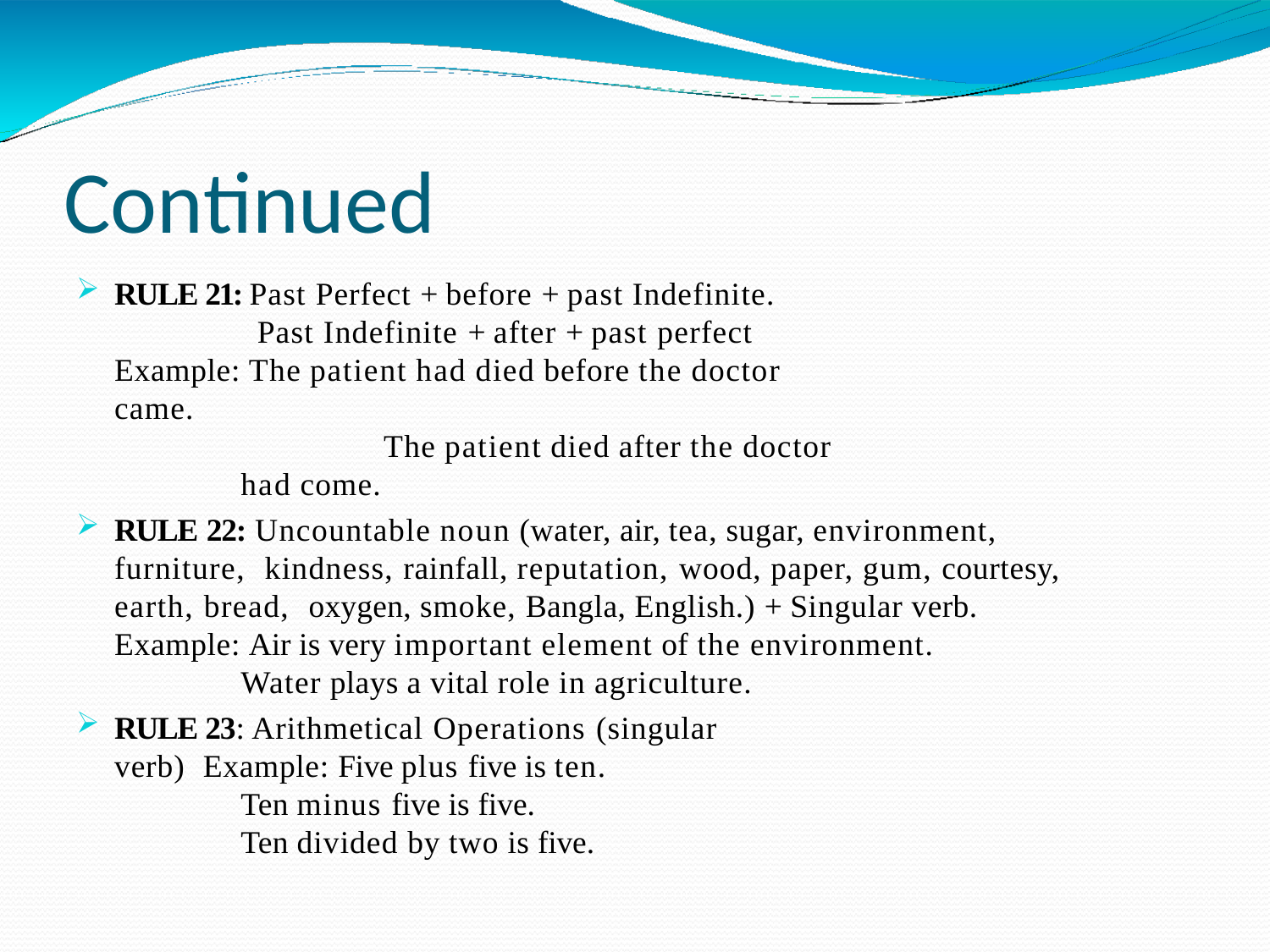

# Continued
RULE 21: Past Perfect + before + past Indefinite.
Past Indefinite + after + past perfect  Example: The patient had died before the doctor came.
The patient died after the doctor had come.
RULE 22: Uncountable noun (water, air, tea, sugar, environment, furniture,  kindness, rainfall, reputation, wood, paper, gum, courtesy, earth, bread,  oxygen, smoke, Bangla, English.) + Singular verb.
Example: Air is very important element of the environment.
Water plays a vital role in agriculture.
RULE 23: Arithmetical Operations (singular verb)  Example: Five plus five is ten.
Ten minus five is five.
Ten divided by two is five.